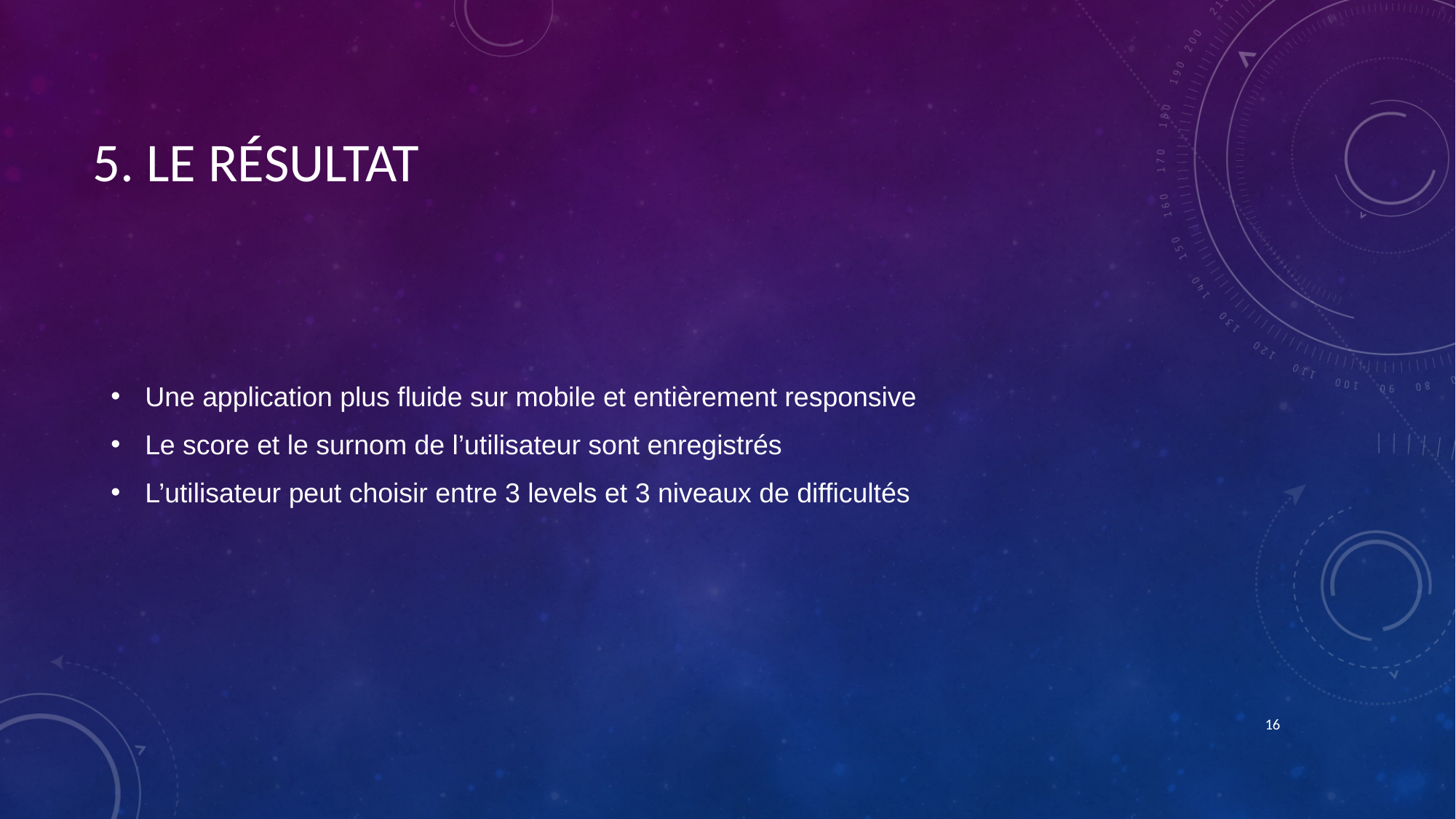

# 5. Le résultat
Une application plus fluide sur mobile et entièrement responsive
Le score et le surnom de l’utilisateur sont enregistrés
L’utilisateur peut choisir entre 3 levels et 3 niveaux de difficultés

16